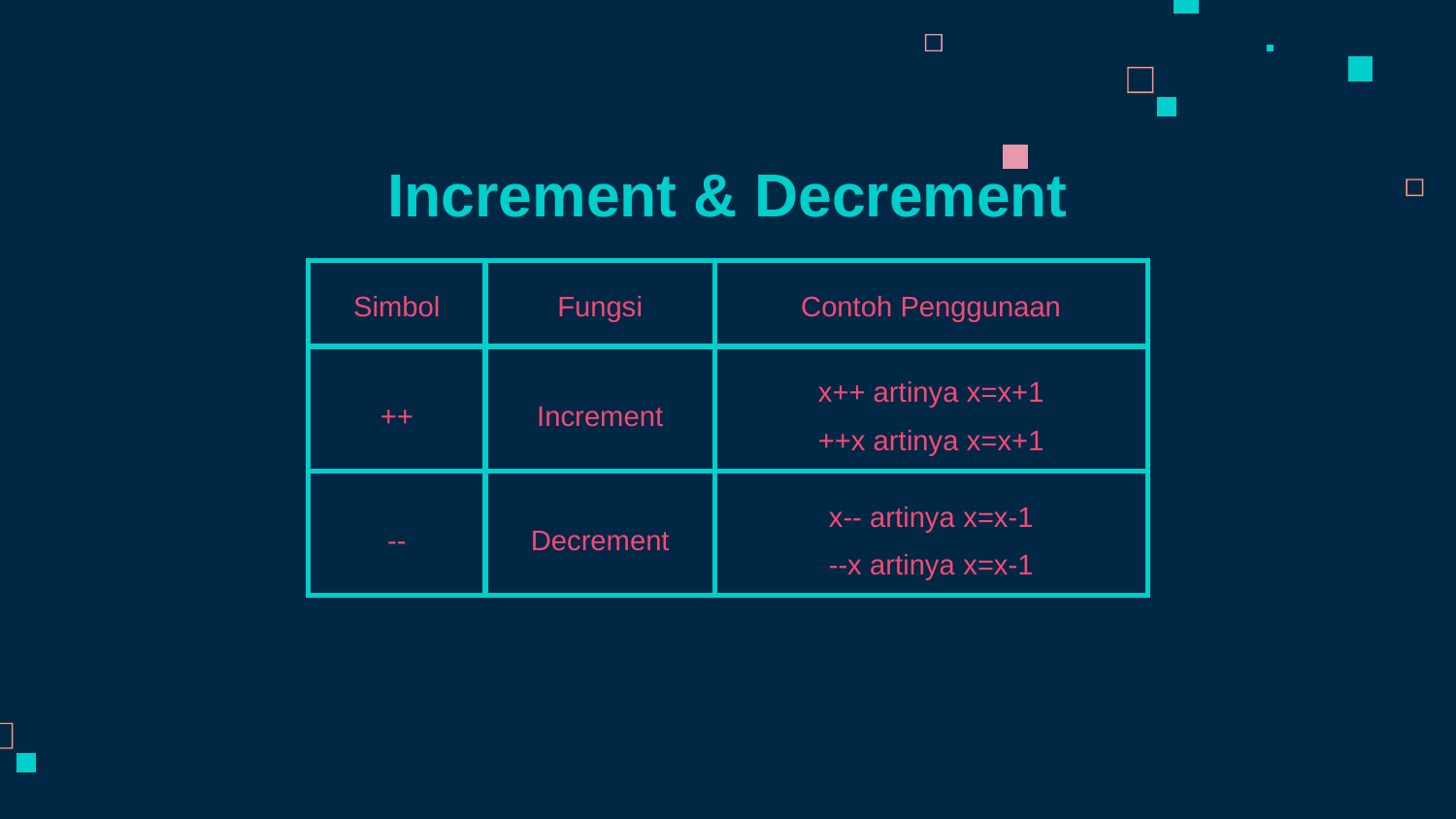

Increment & Decrement
| Simbol | Fungsi | Contoh Penggunaan |
| --- | --- | --- |
| ++ | Increment | x++ artinya x=x+1 ++x artinya x=x+1 |
| -- | Decrement | x-- artinya x=x-1 --x artinya x=x-1 |